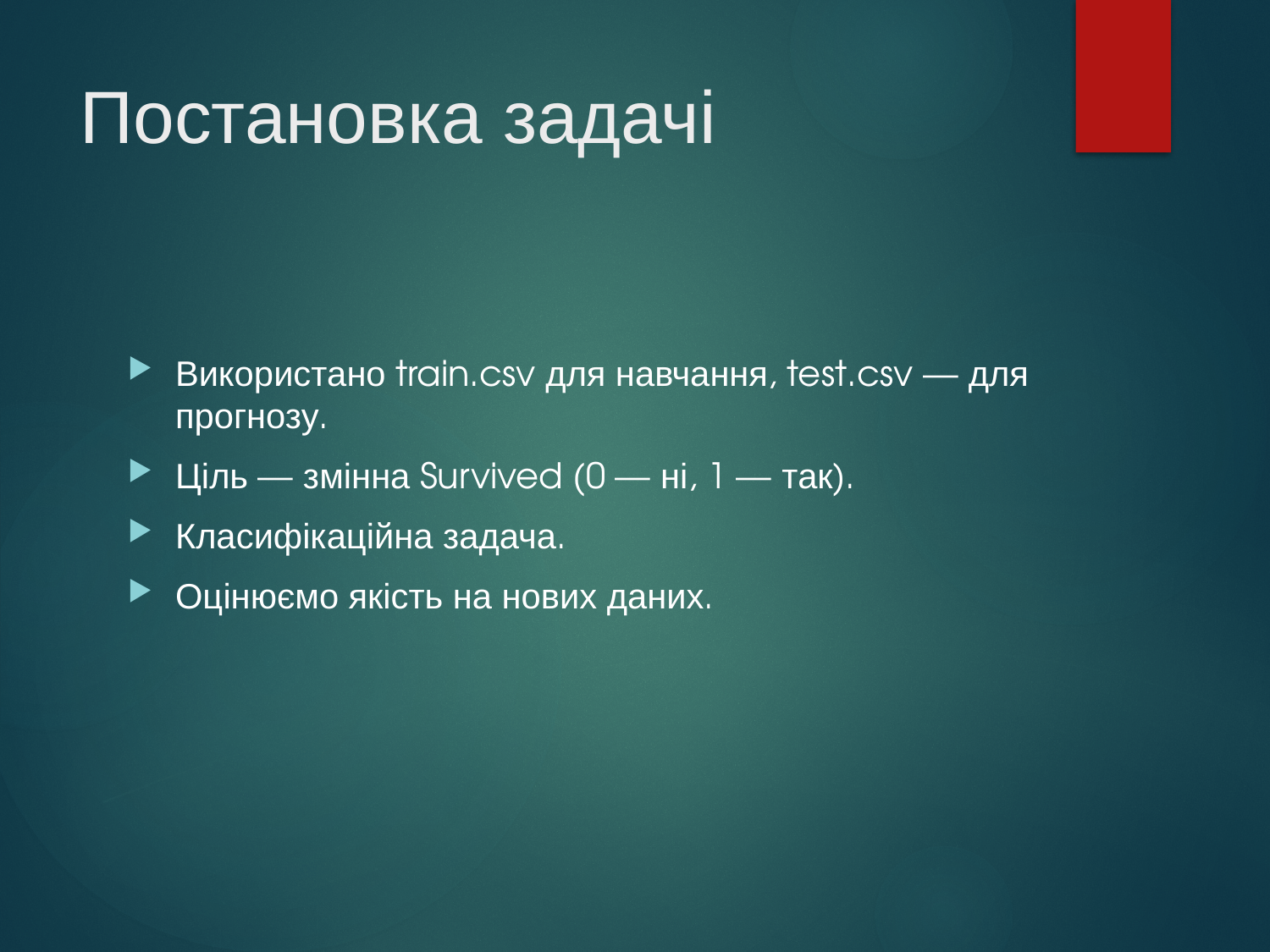

# Постановка задачі

Використано train.csv для навчання, test.csv — для прогнозу.
Ціль — змінна Survived (0 — ні, 1 — так).
Класифікаційна задача.
Оцінюємо якість на нових даних.